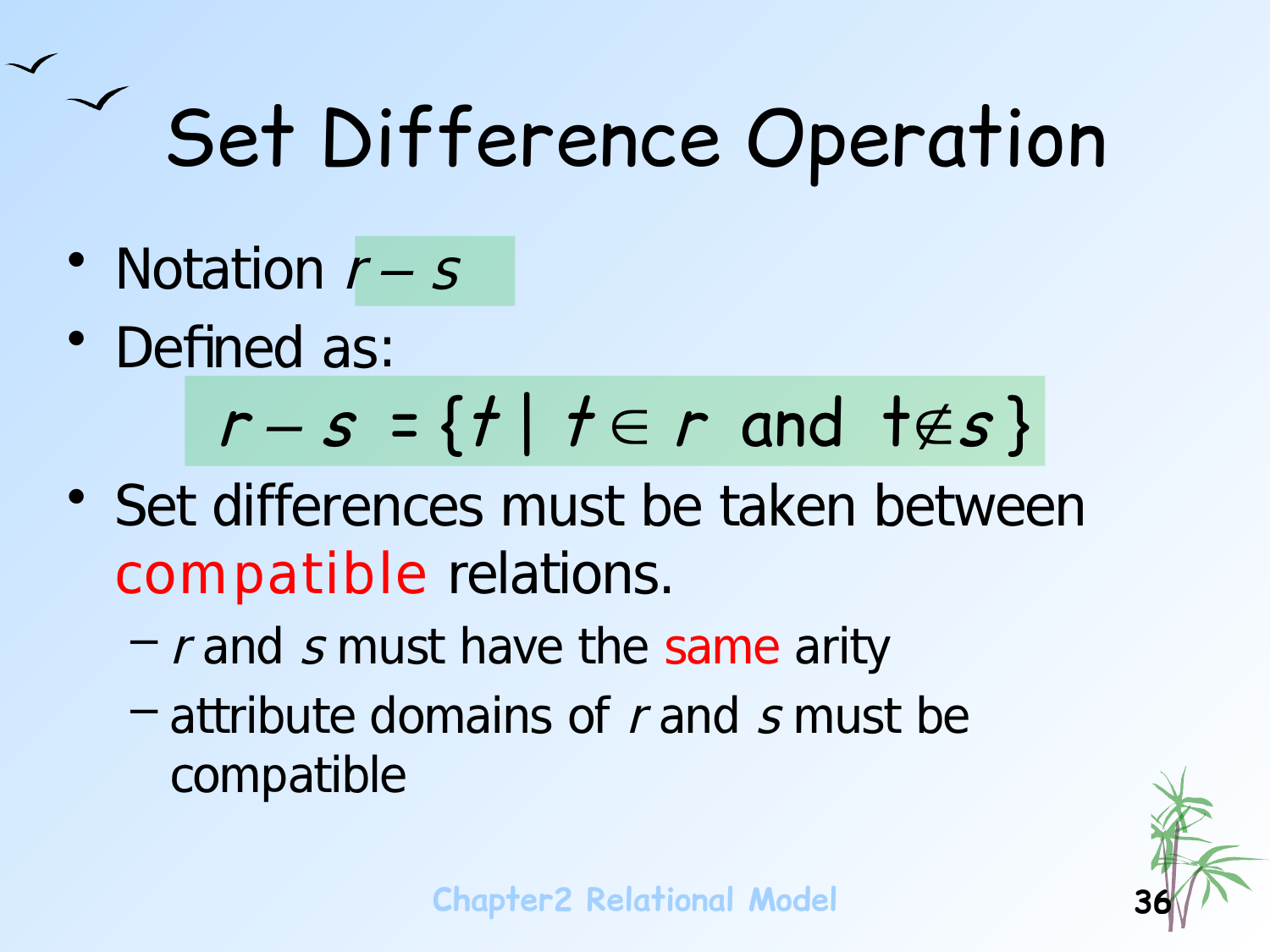

# Set Difference Operation
Notation r – s
Defined as:

Set differences must be taken between compatible relations.
r and s must have the same arity
attribute domains of r and s must be compatible

r – s  = {t | t ∈ r  and  t∉s }
Chapter2 Relational Model
36